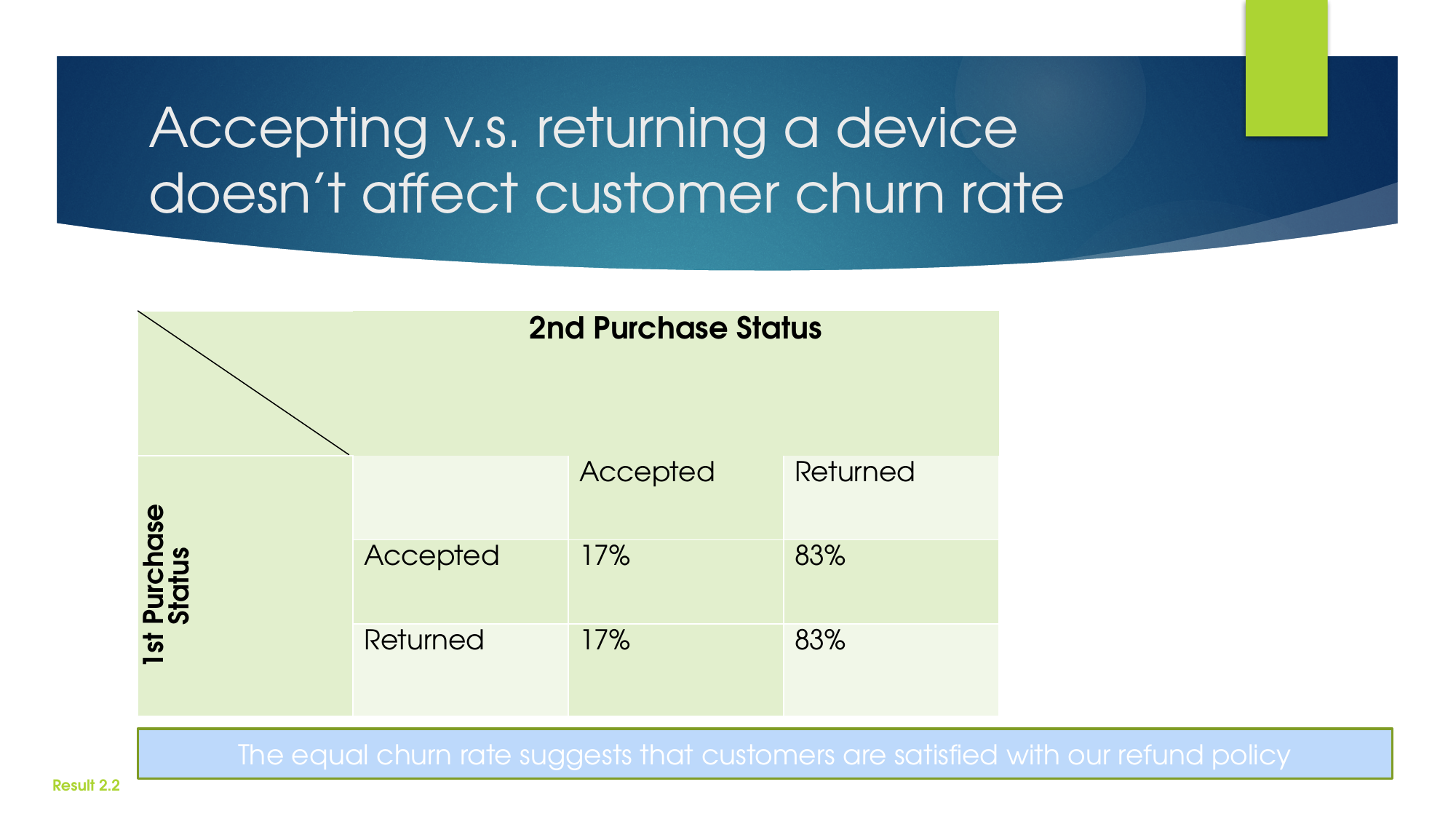

# Accepting v.s. returning a device doesn’t affect customer churn rate
|  | 2nd Purchase Status |  |  |
| --- | --- | --- | --- |
| 1st Purchase Status |  | Accepted | Returned |
|  | Accepted | 17% | 83% |
|  | Returned | 17% | 83% |
The equal churn rate suggests that customers are satisfied with our refund policy
Result 2.2